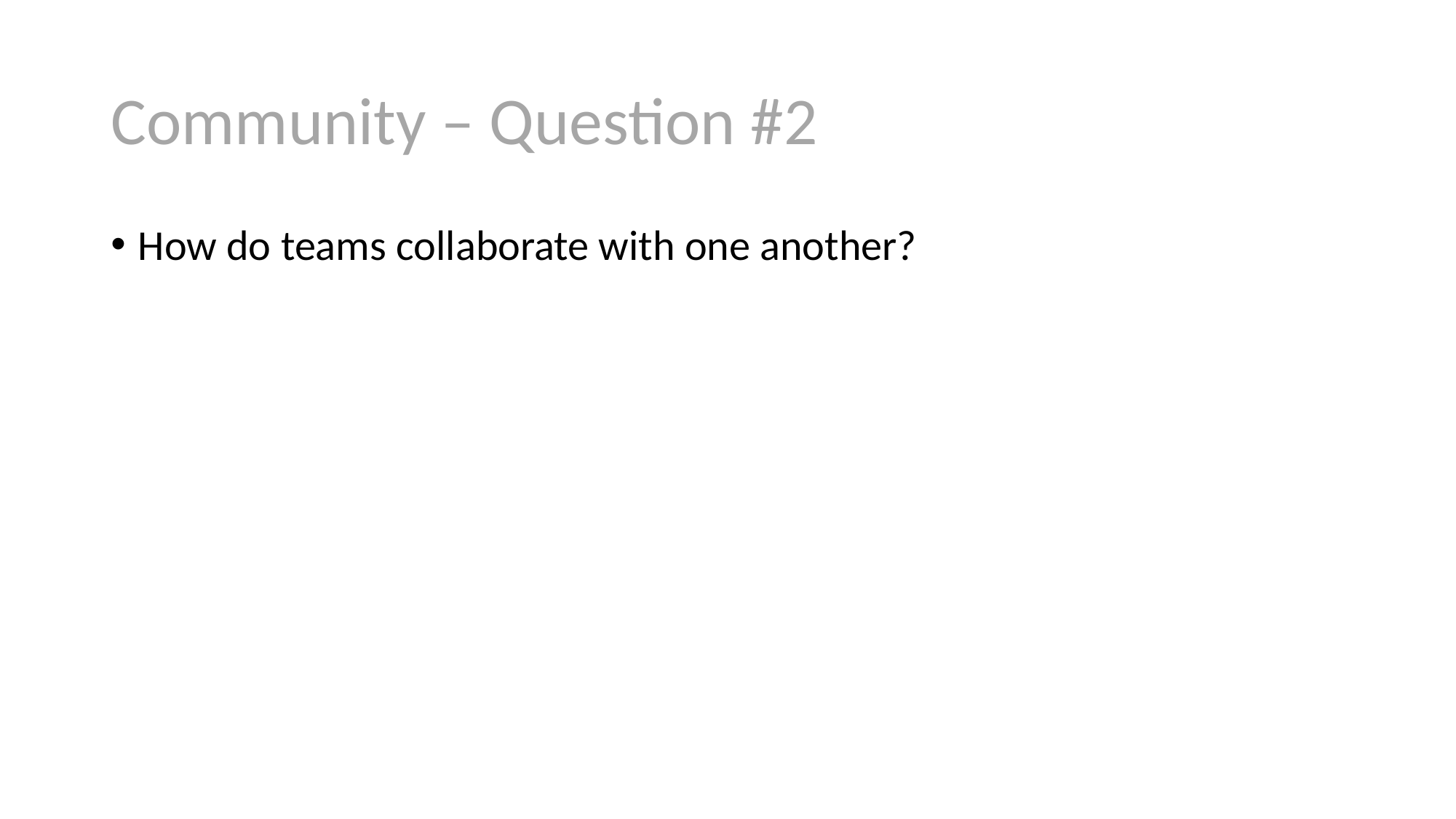

# Community – Question #2
How do teams collaborate with one another?